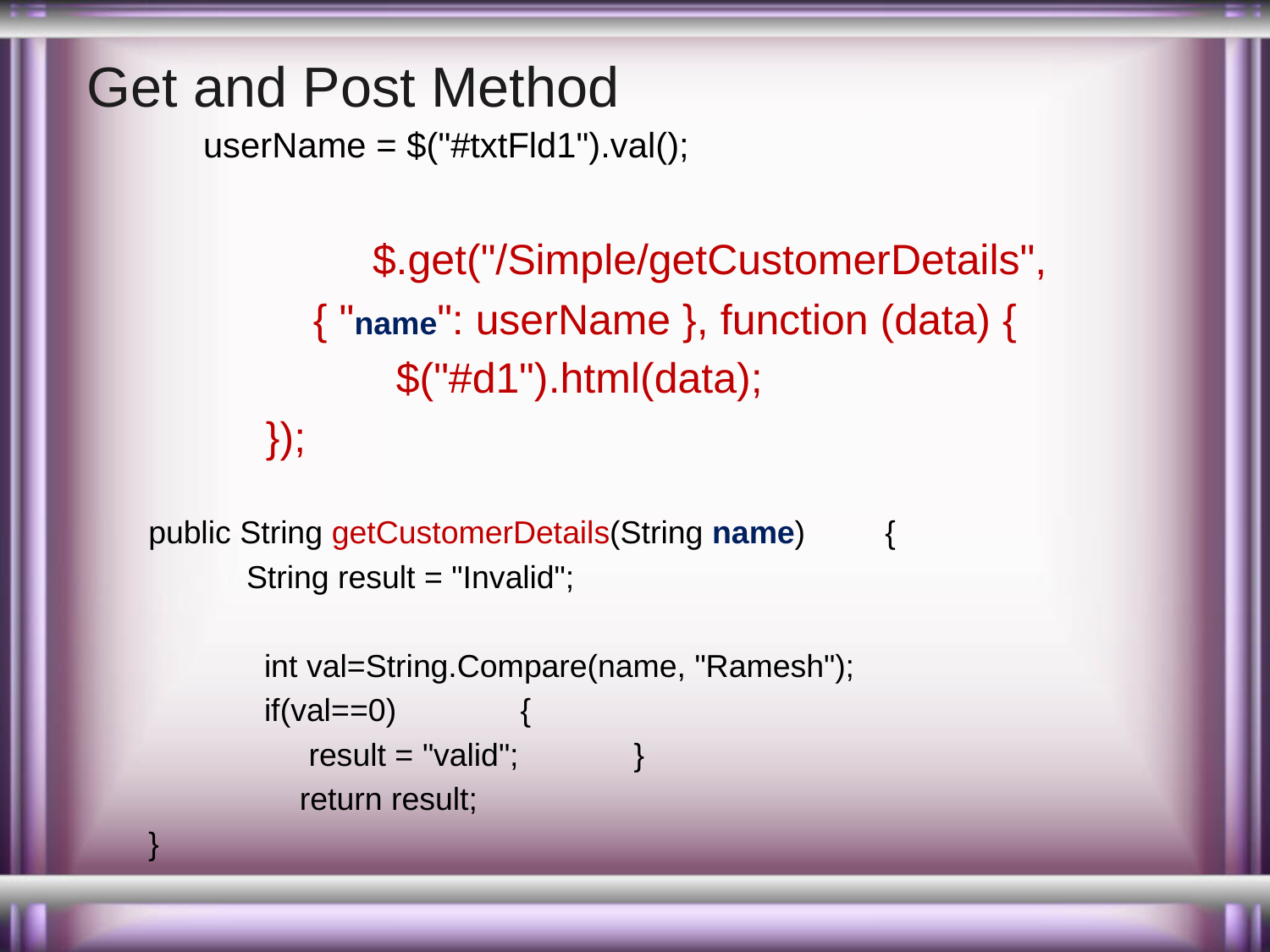

# Get and Post Method
userName = $("#txtFld1").val();

                         $.get("/Simple/getCustomerDetails",
                    { "name": userName }, function (data) {
                           $("#d1").html(data);
                });

 public String getCustomerDetails(String name)         {
            String result = "Invalid";

              int val=String.Compare(name, "Ramesh");
              if(val==0)              {
                   result = "valid";             }
                  return result;
 }